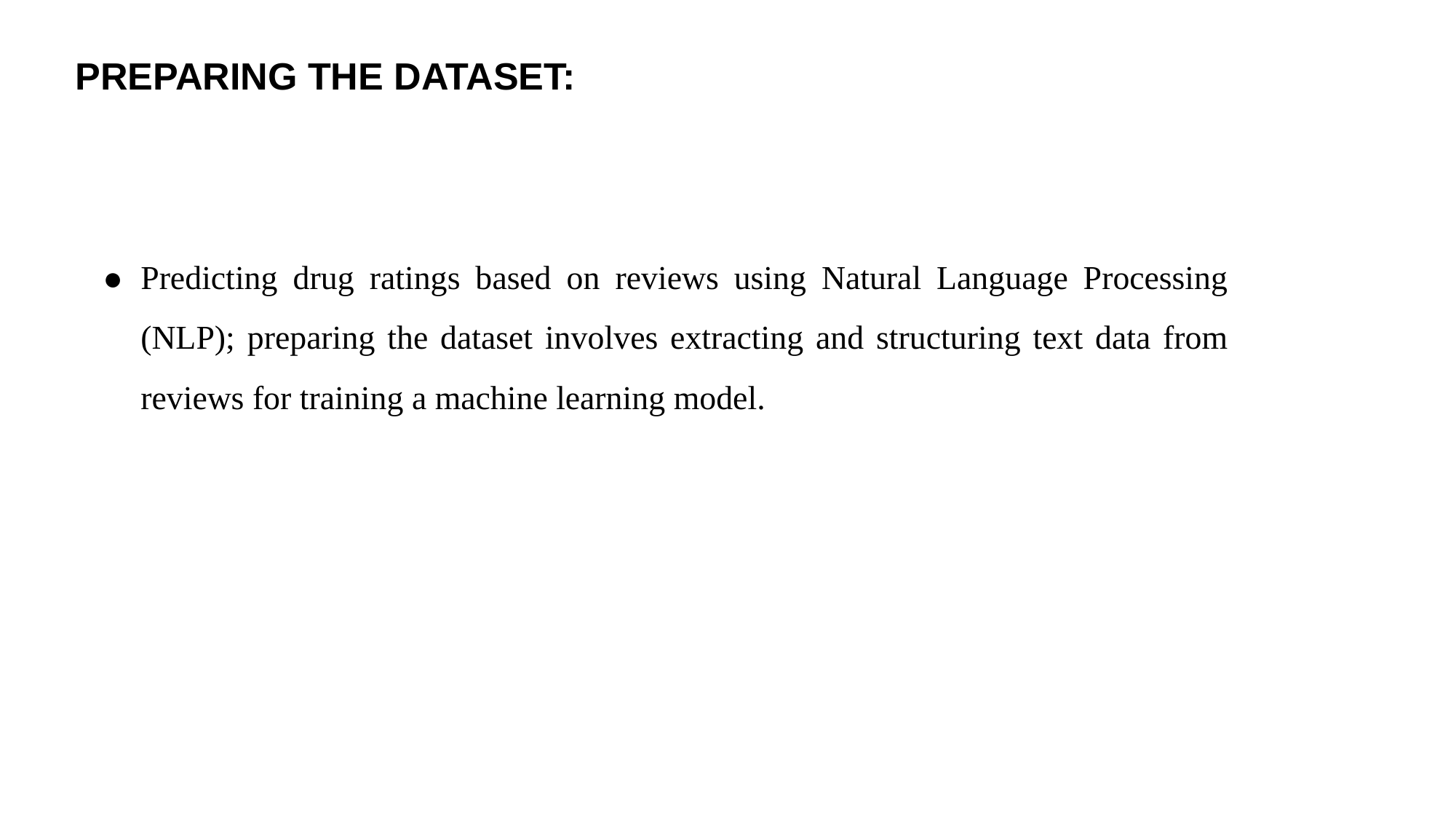

PREPARING THE DATASET:
Predicting drug ratings based on reviews using Natural Language Processing (NLP); preparing the dataset involves extracting and structuring text data from reviews for training a machine learning model.